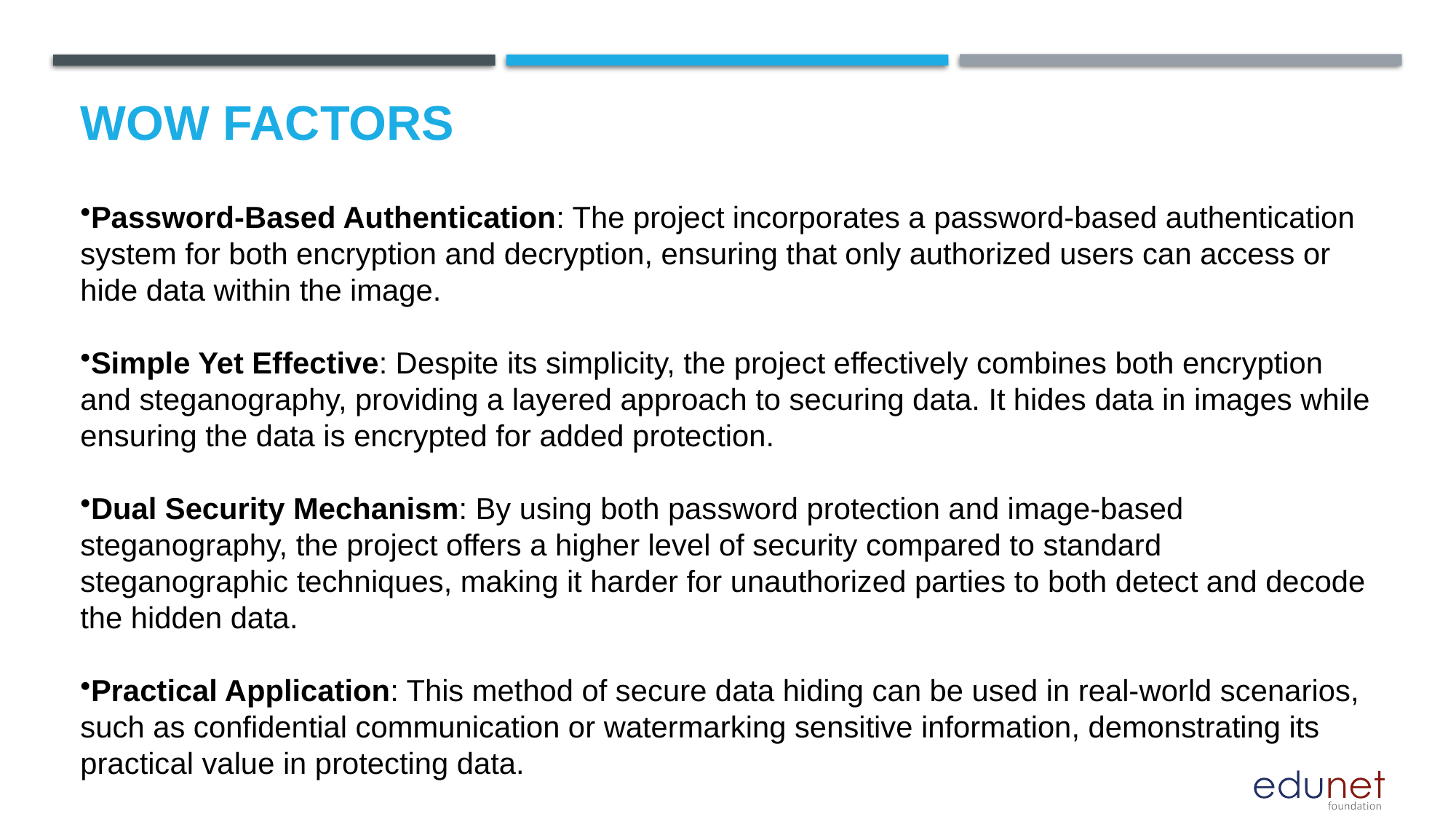

# Wow factors
Password-Based Authentication: The project incorporates a password-based authentication system for both encryption and decryption, ensuring that only authorized users can access or hide data within the image.

Simple Yet Effective: Despite its simplicity, the project effectively combines both encryption and steganography, providing a layered approach to securing data. It hides data in images while ensuring the data is encrypted for added protection.

Dual Security Mechanism: By using both password protection and image-based steganography, the project offers a higher level of security compared to standard steganographic techniques, making it harder for unauthorized parties to both detect and decode the hidden data.

Practical Application: This method of secure data hiding can be used in real-world scenarios, such as confidential communication or watermarking sensitive information, demonstrating its practical value in protecting data.